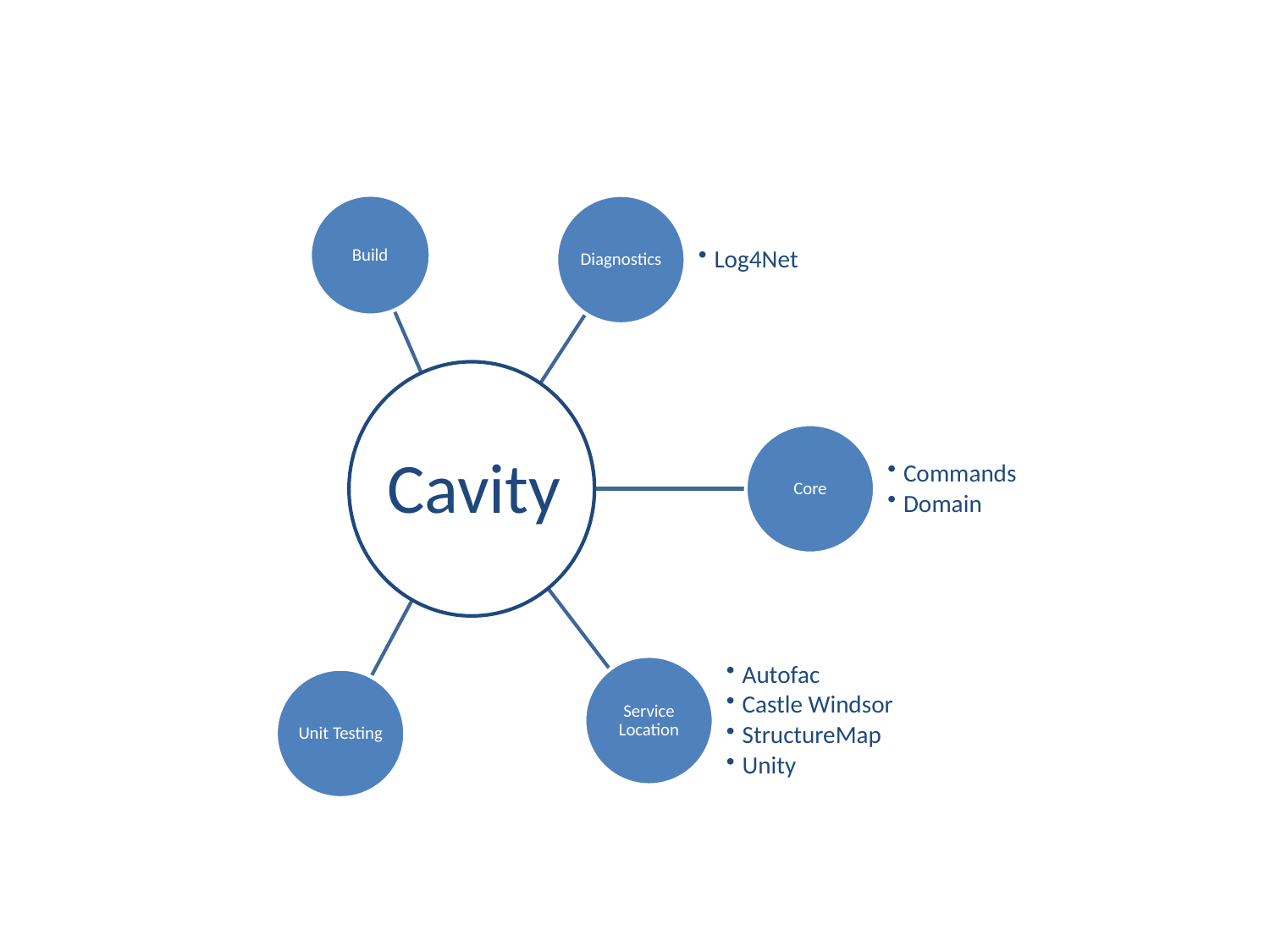

Build
Diagnostics
Log4Net
Core
Commands
Domain
Service Location
Autofac
Castle Windsor
StructureMap
Unity
Unit Testing
Cavity